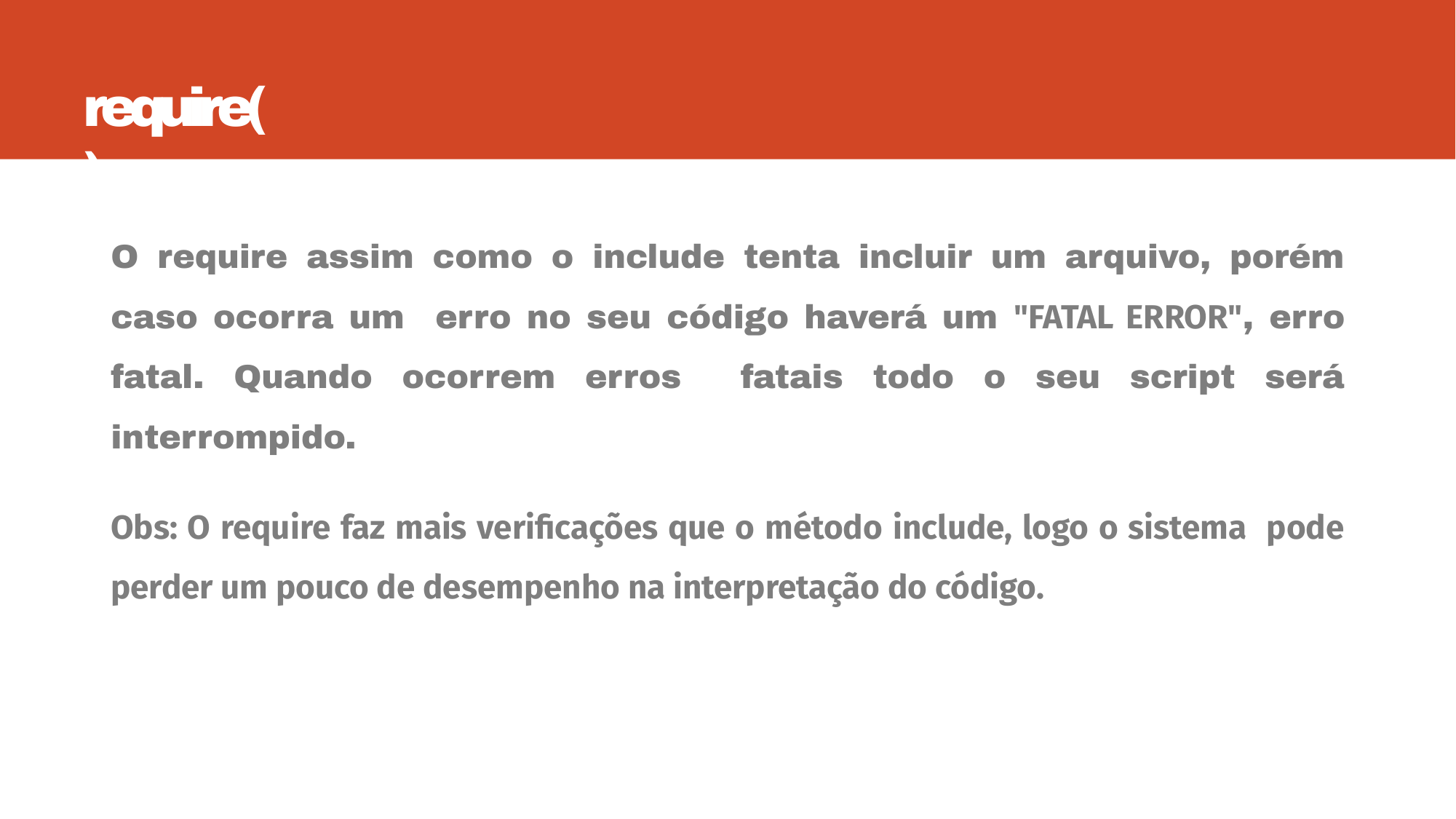

# require( )
O require assim como o include tenta incluir um arquivo, porém caso ocorra um  erro no seu código haverá um "FATAL ERROR", erro fatal. Quando ocorrem erros  fatais todo o seu script será interrompido.
Obs: O require faz mais verificações que o método include, logo o sistema  pode perder um pouco de desempenho na interpretação do código.